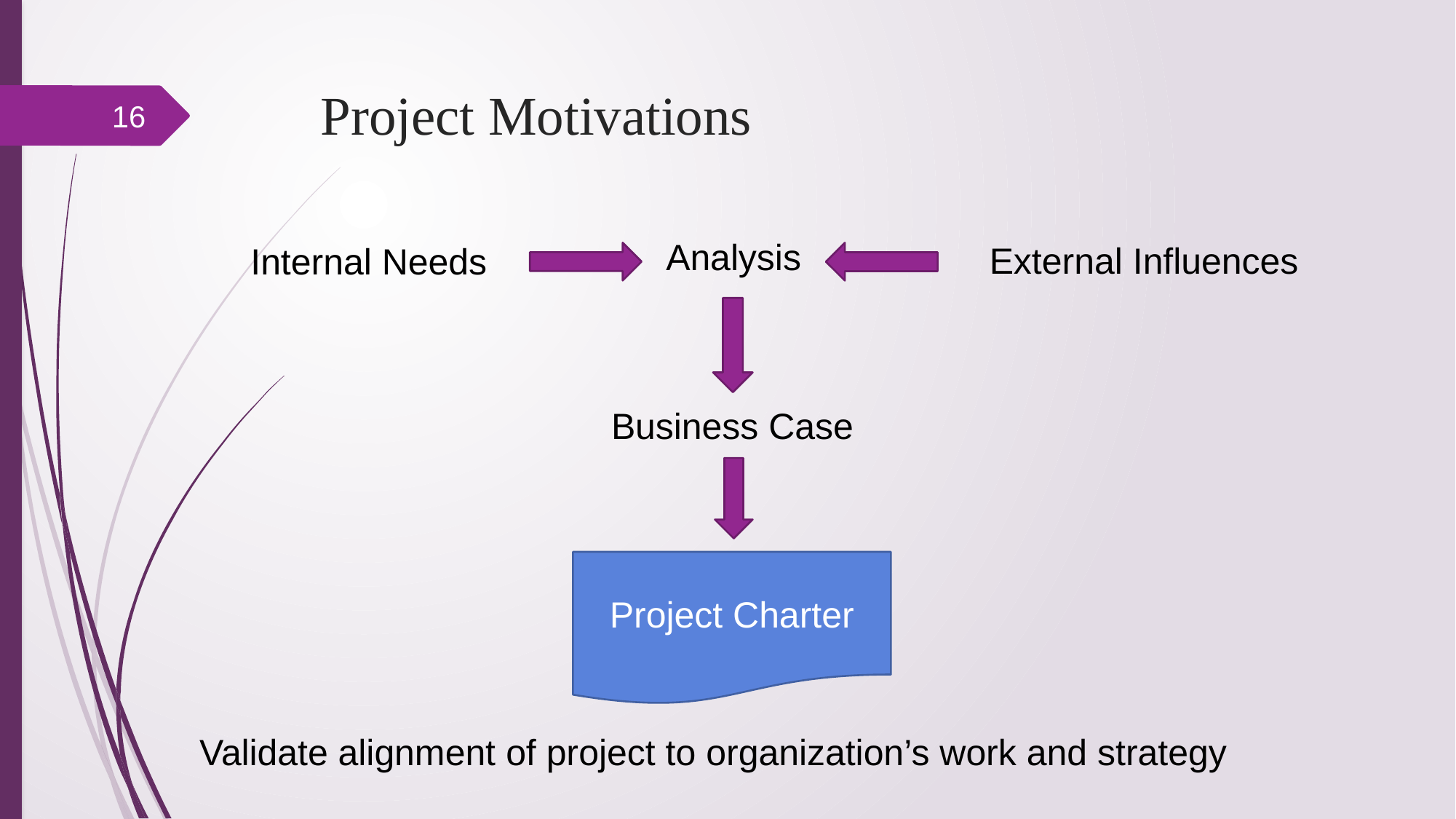

# Project Motivations
16
Analysis
External Influences
Internal Needs

Business Case

Project Charter
Validate alignment of project to organization’s work and strategy